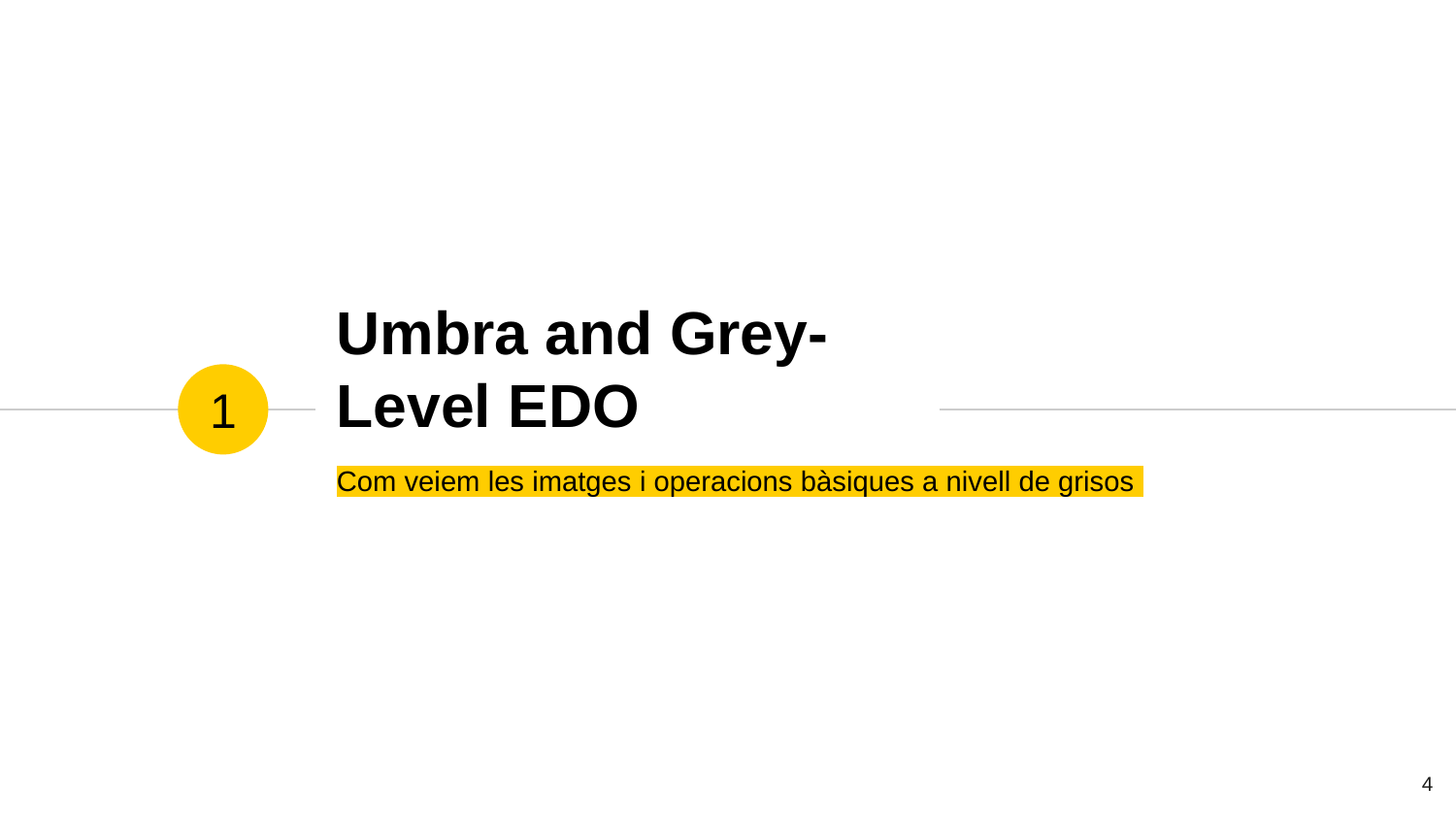

# Umbra and Grey-Level EDO
1
Com veiem les imatges i operacions bàsiques a nivell de grisos
4